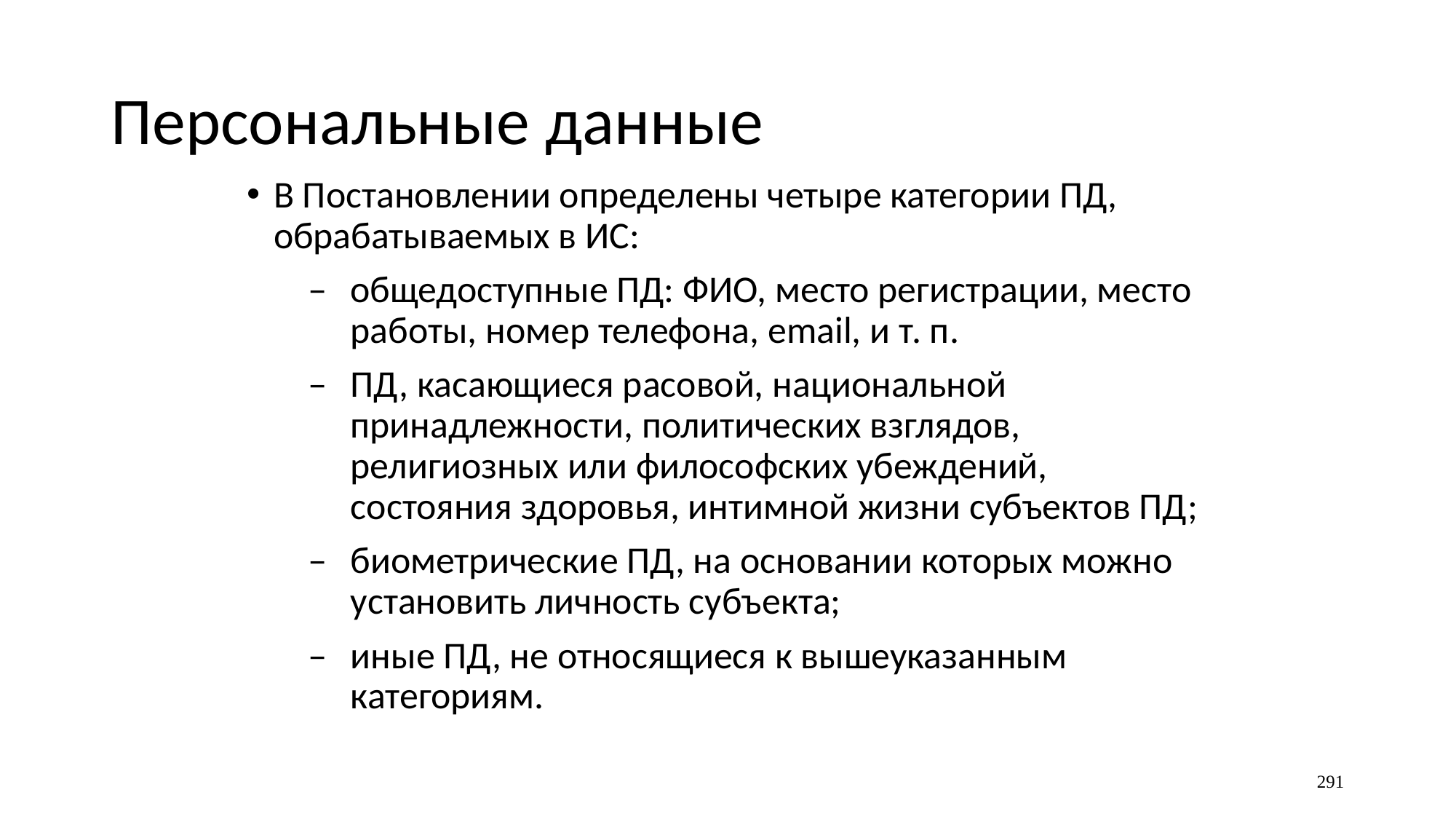

# Персональные данные
В Постановлении определены четыре категории ПД, обрабатываемых в ИС:
‒	общедоступные ПД: ФИО, место регистрации, место работы, номер телефона, email, и т. п.
‒	ПД, касающиеся расовой, национальной принадлежности, политических взглядов, религиозных или философских убеждений, состояния здоровья, интимной жизни субъектов ПД;
‒	биометрические ПД, на основании которых можно установить личность субъекта;
‒	иные ПД, не относящиеся к вышеуказанным категориям.

291